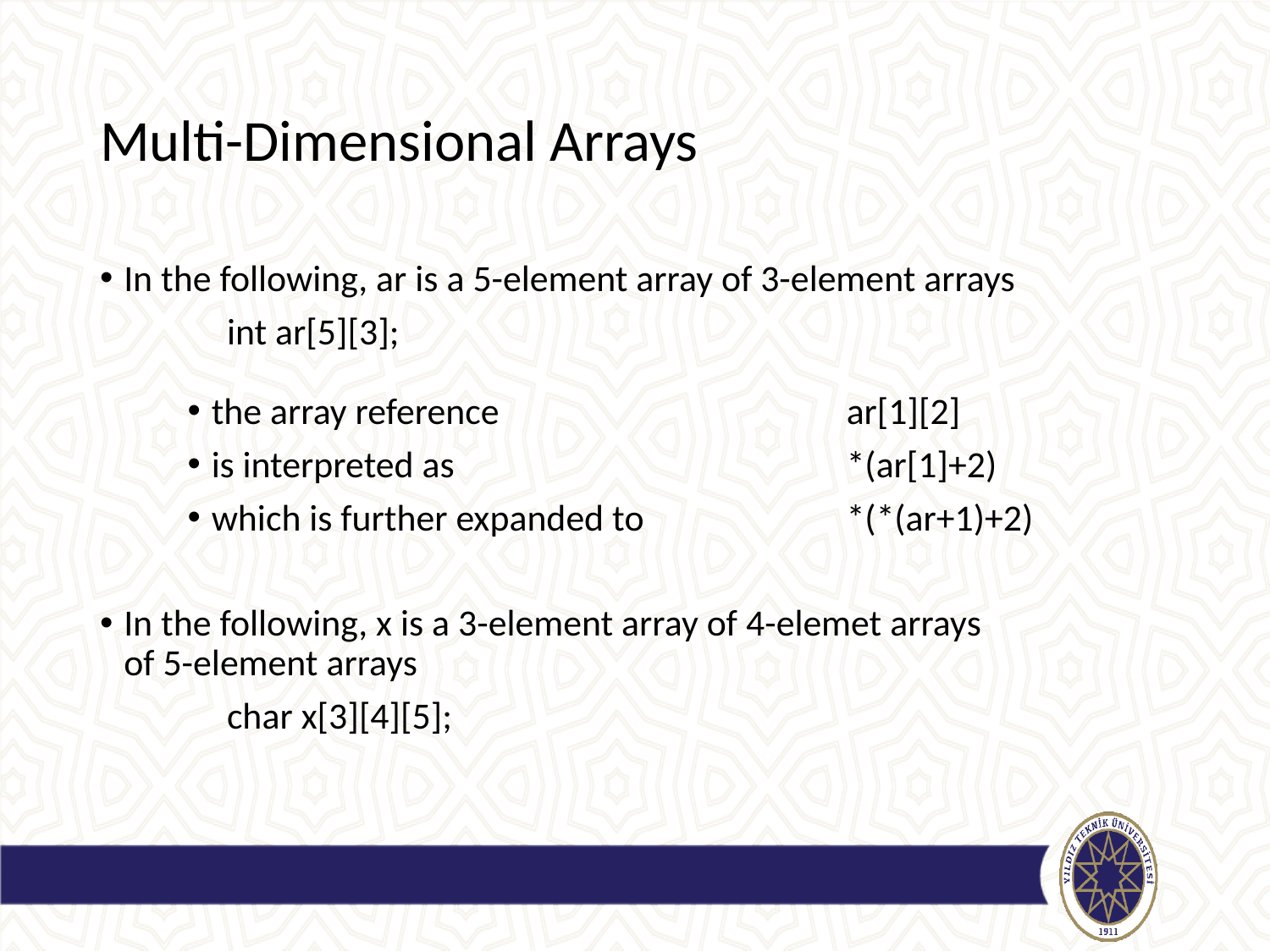

# Multi-Dimensional Arrays
In the following, ar is a 5-element array of 3-element arrays
	int ar[5][3];

the array reference 			ar[1][2]
is interpreted as 				*(ar[1]+2)
which is further expanded to 		*(*(ar+1)+2)
In the following, x is a 3-element array of 4-elemet arrays of 5-element arrays
	char x[3][4][5];